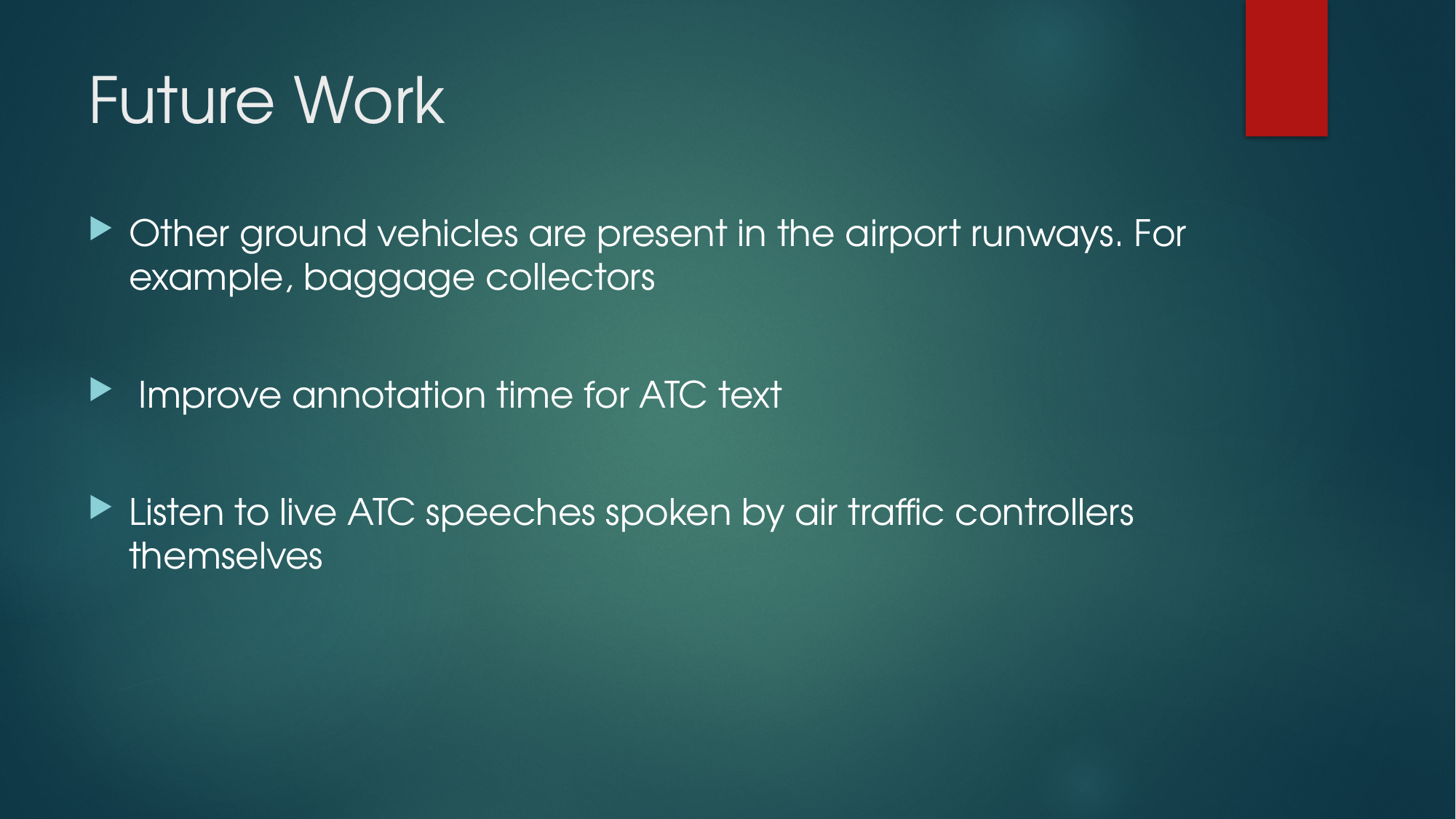

# Future Work
Other ground vehicles are present in the airport runways. For example, baggage collectors

 Improve annotation time for ATC text

Listen to live ATC speeches spoken by air traffic controllers themselves